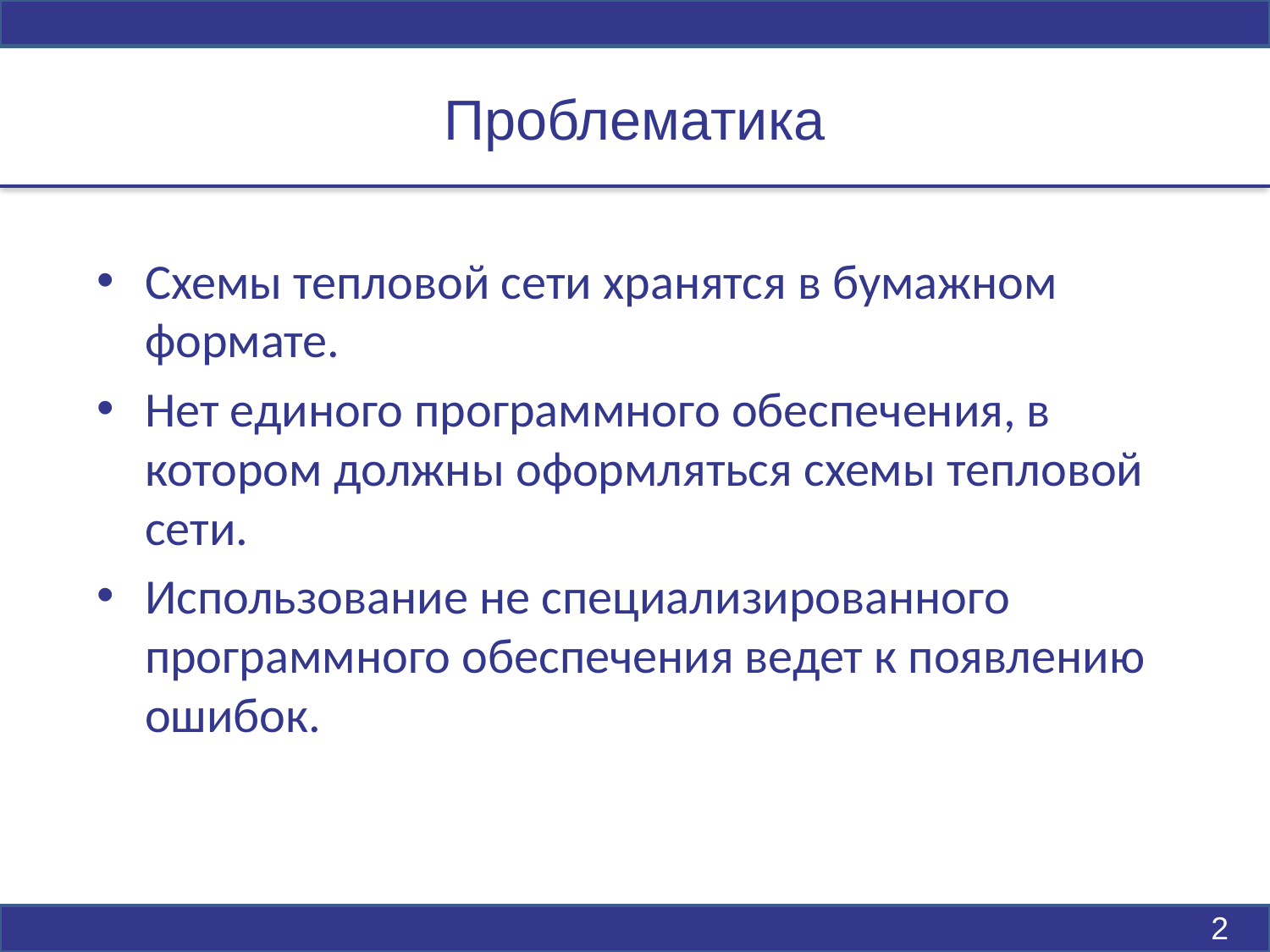

# Проблематика

Схемы тепловой сети хранятся в бумажном формате.
Нет единого программного обеспечения, в котором должны оформляться схемы тепловой сети.
Использование не специализированного программного обеспечения ведет к появлению ошибок.

2